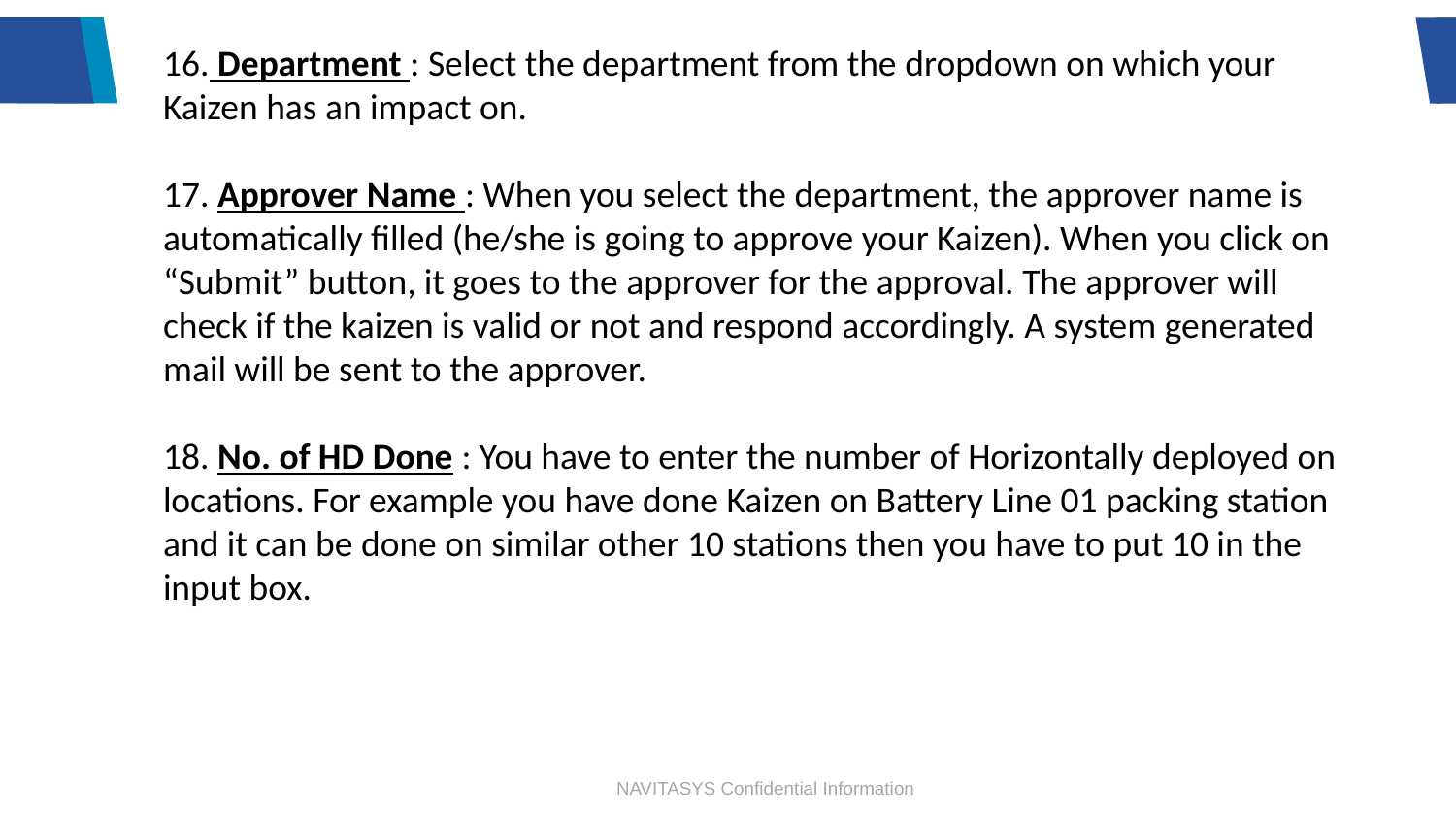

16. Department : Select the department from the dropdown on which your Kaizen has an impact on.

17. Approver Name : When you select the department, the approver name is automatically filled (he/she is going to approve your Kaizen). When you click on “Submit” button, it goes to the approver for the approval. The approver will check if the kaizen is valid or not and respond accordingly. A system generated mail will be sent to the approver.

18. No. of HD Done : You have to enter the number of Horizontally deployed on locations. For example you have done Kaizen on Battery Line 01 packing station and it can be done on similar other 10 stations then you have to put 10 in the input box.